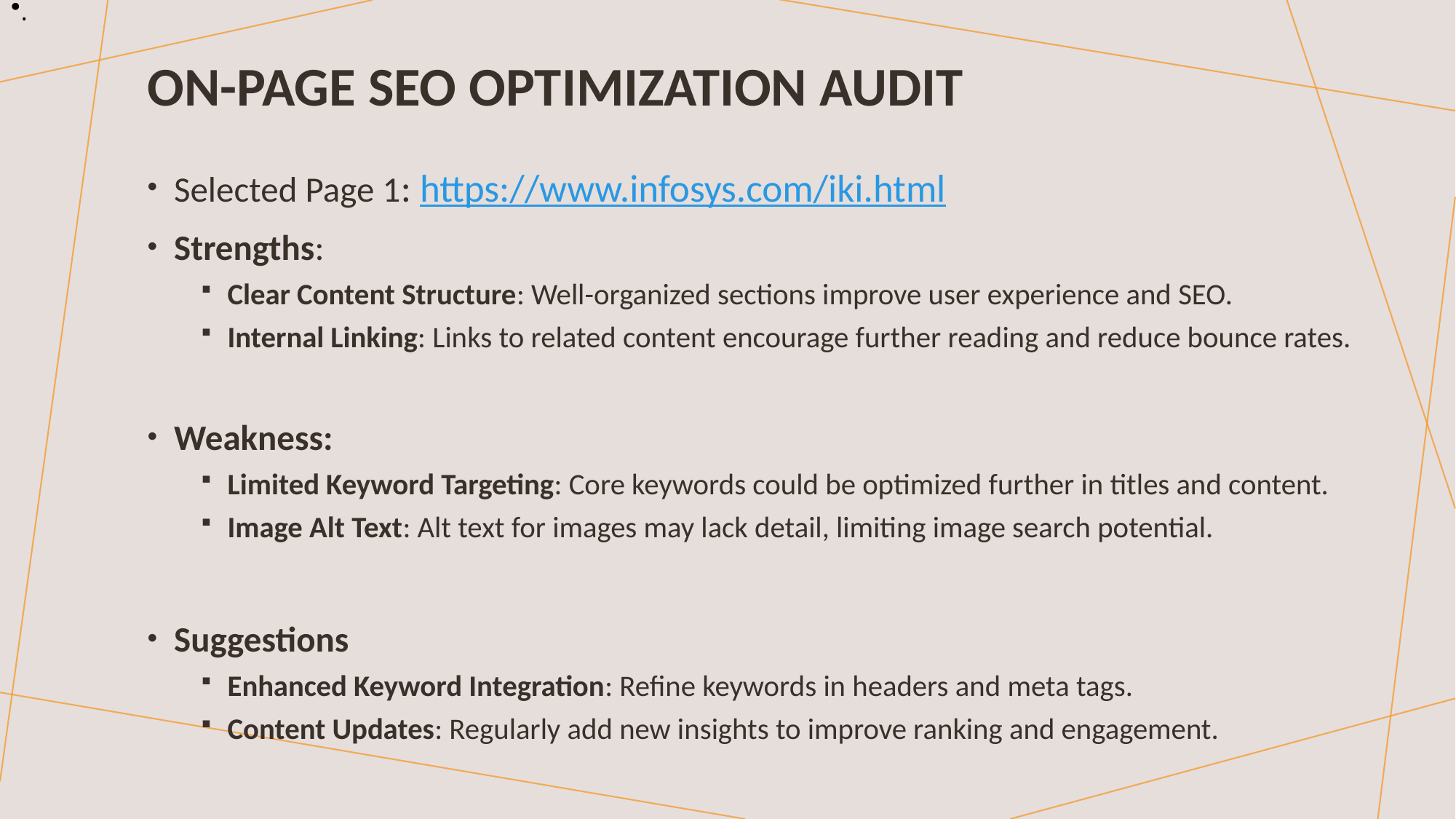

.
# On-page seo optimization audit
Selected Page 1: https://www.infosys.com/iki.html
Strengths:
Clear Content Structure: Well-organized sections improve user experience and SEO.
Internal Linking: Links to related content encourage further reading and reduce bounce rates.

Weakness:
Limited Keyword Targeting: Core keywords could be optimized further in titles and content.
Image Alt Text: Alt text for images may lack detail, limiting image search potential.

Suggestions
Enhanced Keyword Integration: Refine keywords in headers and meta tags.
Content Updates: Regularly add new insights to improve ranking and engagement.